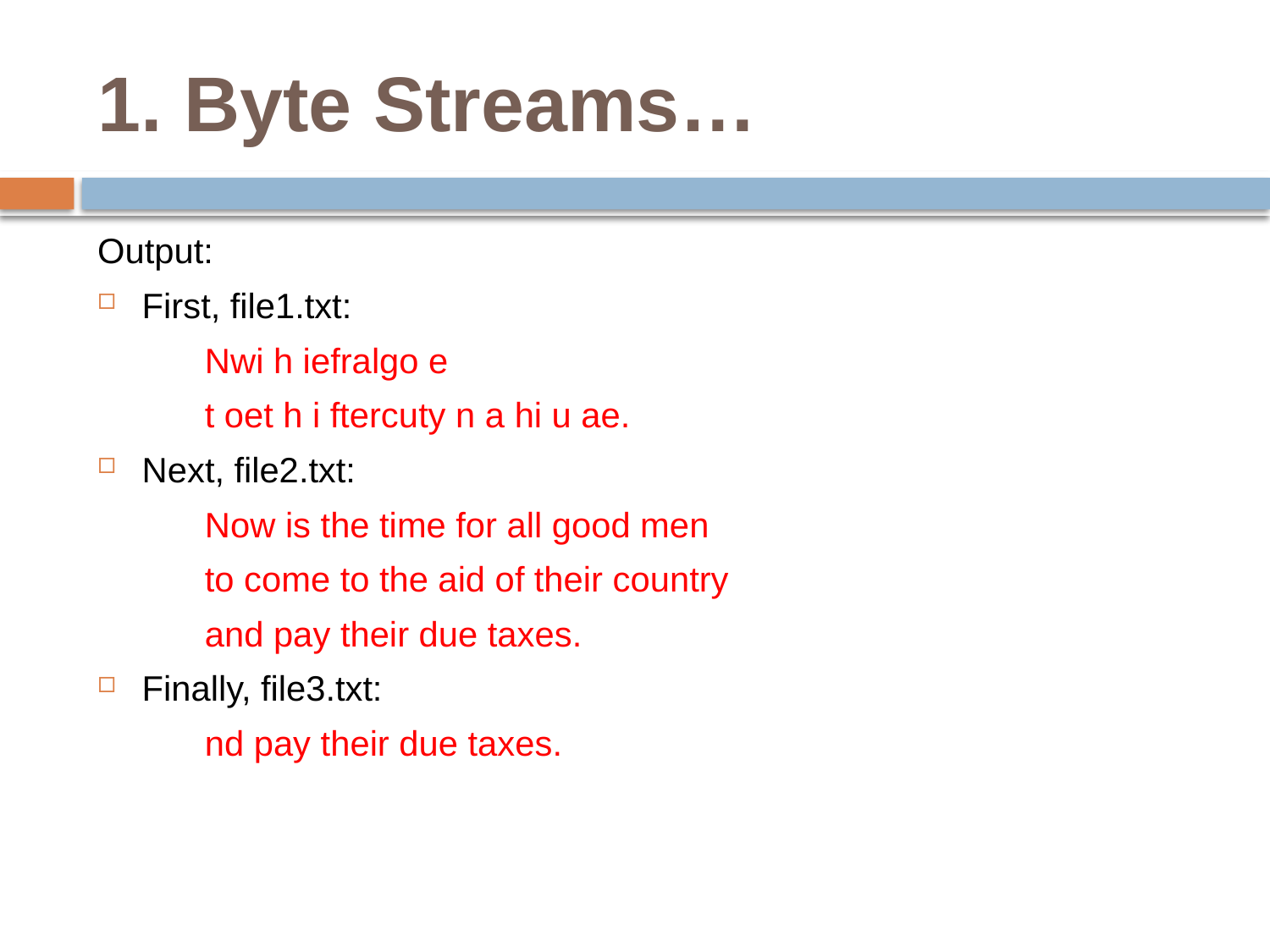

# 1. Byte Streams…
Output:
First, file1.txt:
           Nwi h iefralgo e
           t oet h i ftercuty n a hi u ae.
Next, file2.txt:
           Now is the time for all good men
           to come to the aid of their country
           and pay their due taxes.
Finally, file3.txt:
           nd pay their due taxes.